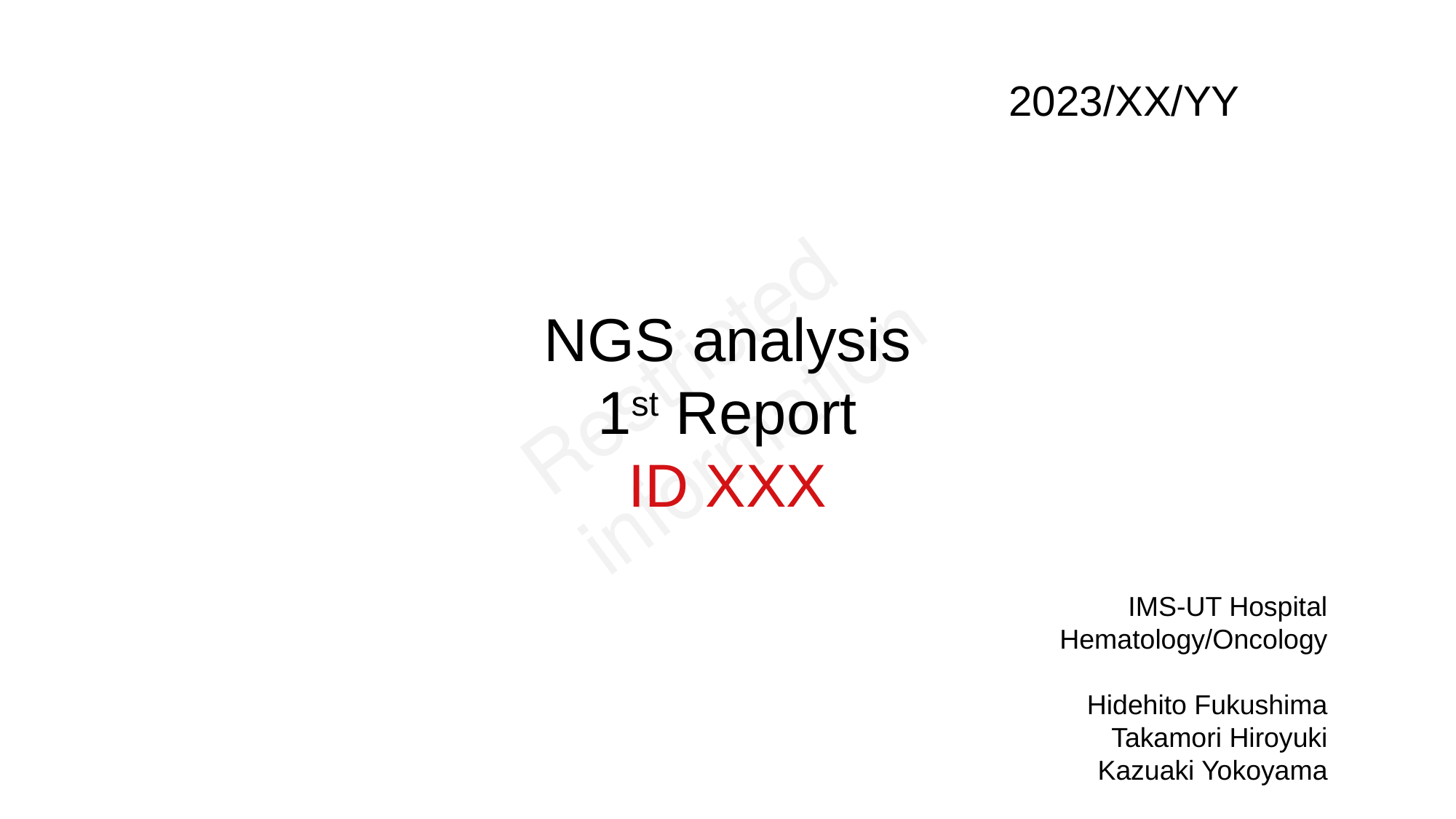

2023/XX/YY

Restricted
information
NGS analysis
1st Report
ID XXX
IMS-UT Hospital
Hematology/Oncology

Hidehito Fukushima
Takamori Hiroyuki
Kazuaki Yokoyama